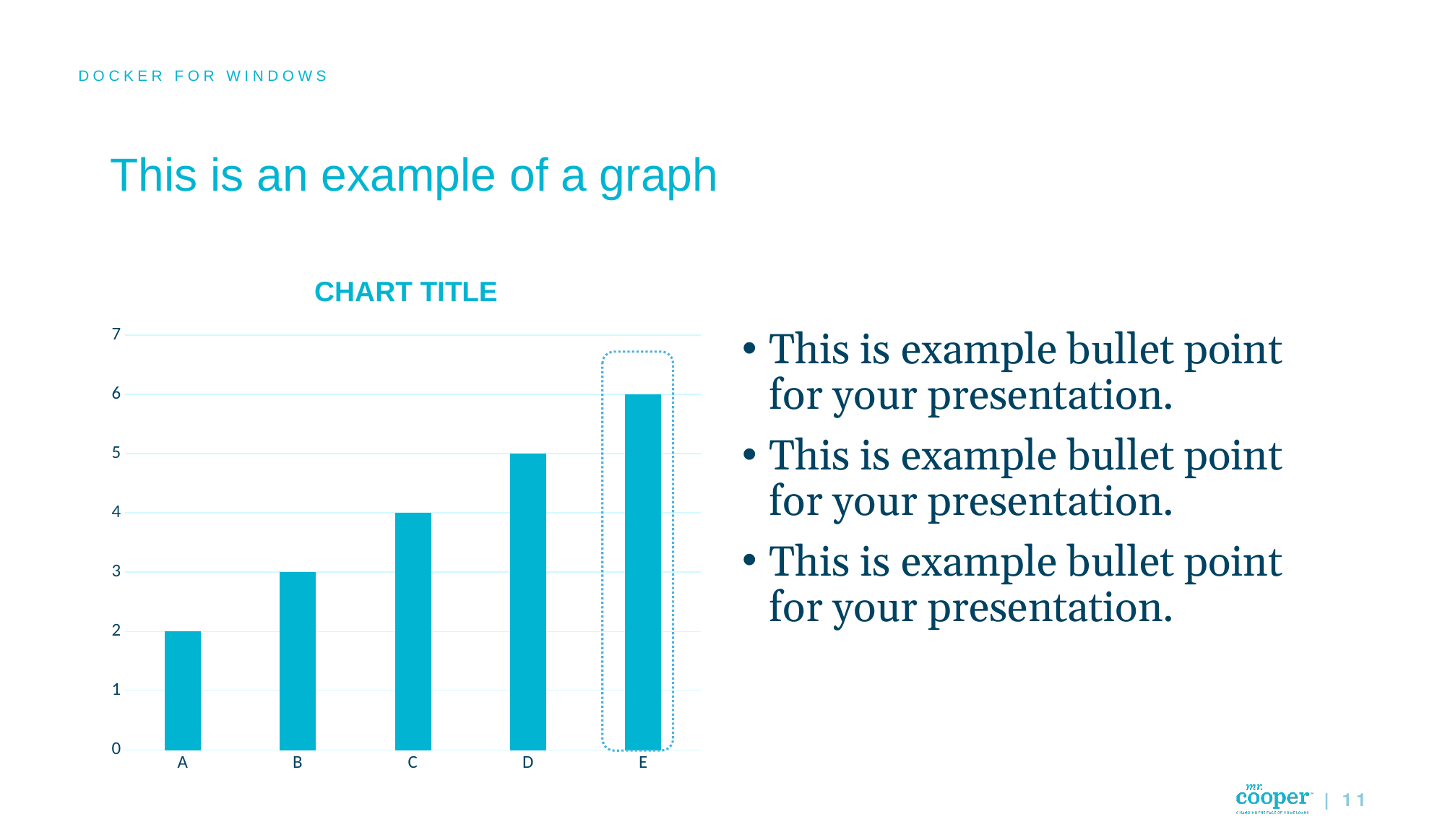

Docker for Windows
# This is an example of a graph

### Chart: CHART TITLE

| Category | Series 1 |
|---|---|
| A | 2.0 |
| B | 3.0 |
| C | 4.0 |
| D | 5.0 |
| E | 6.0 |
This is example bullet point for your presentation.
This is example bullet point for your presentation.
This is example bullet point for your presentation.